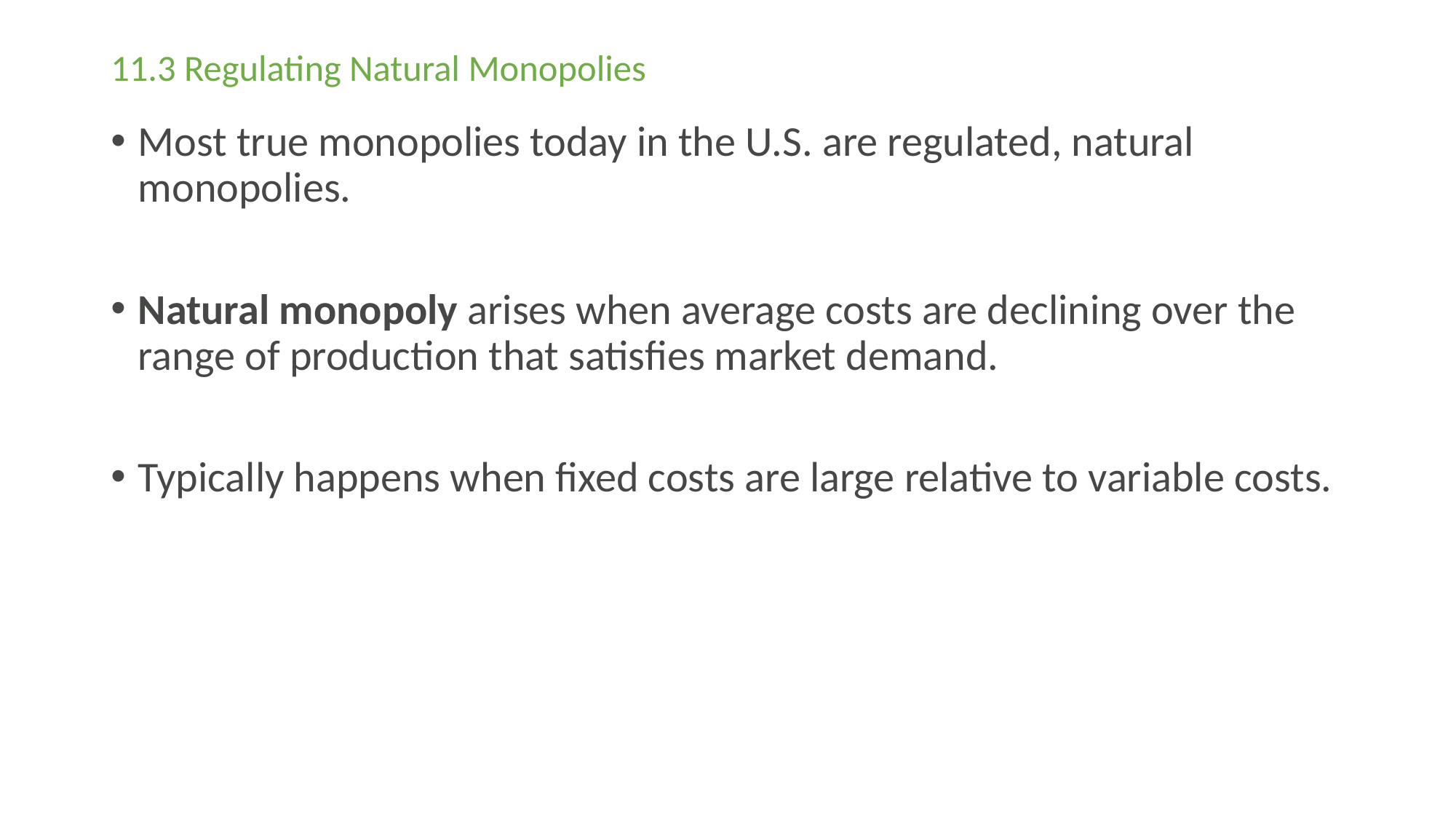

# 11.3 Regulating Natural Monopolies
Most true monopolies today in the U.S. are regulated, natural monopolies.

Natural monopoly arises when average costs are declining over the range of production that satisfies market demand.

Typically happens when fixed costs are large relative to variable costs.